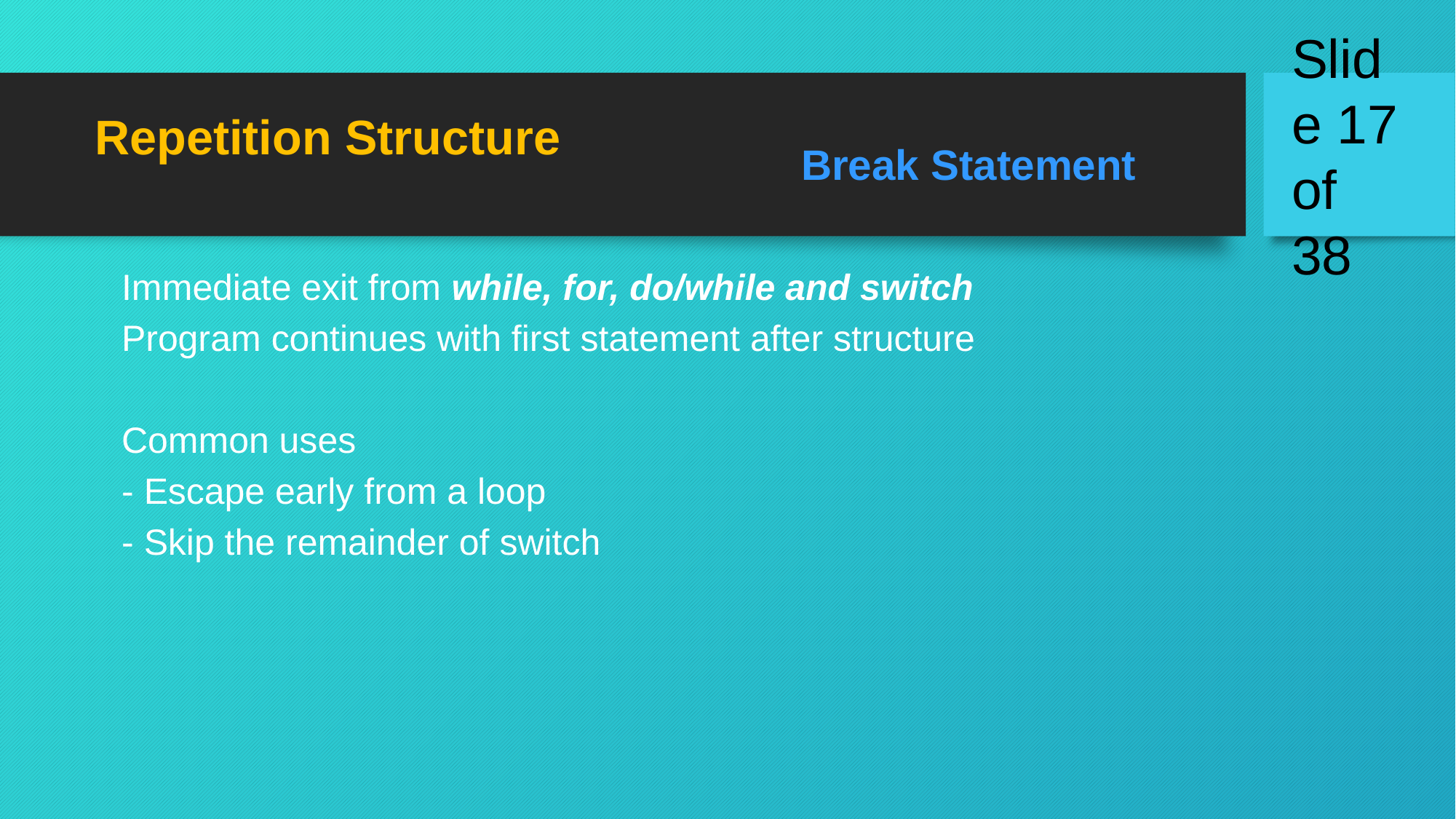

Repetition Structure
Break Statement
Immediate exit from while, for, do/while and switch
Program continues with first statement after structure

Common uses
- Escape early from a loop
- Skip the remainder of switch
Slide 17 of 38